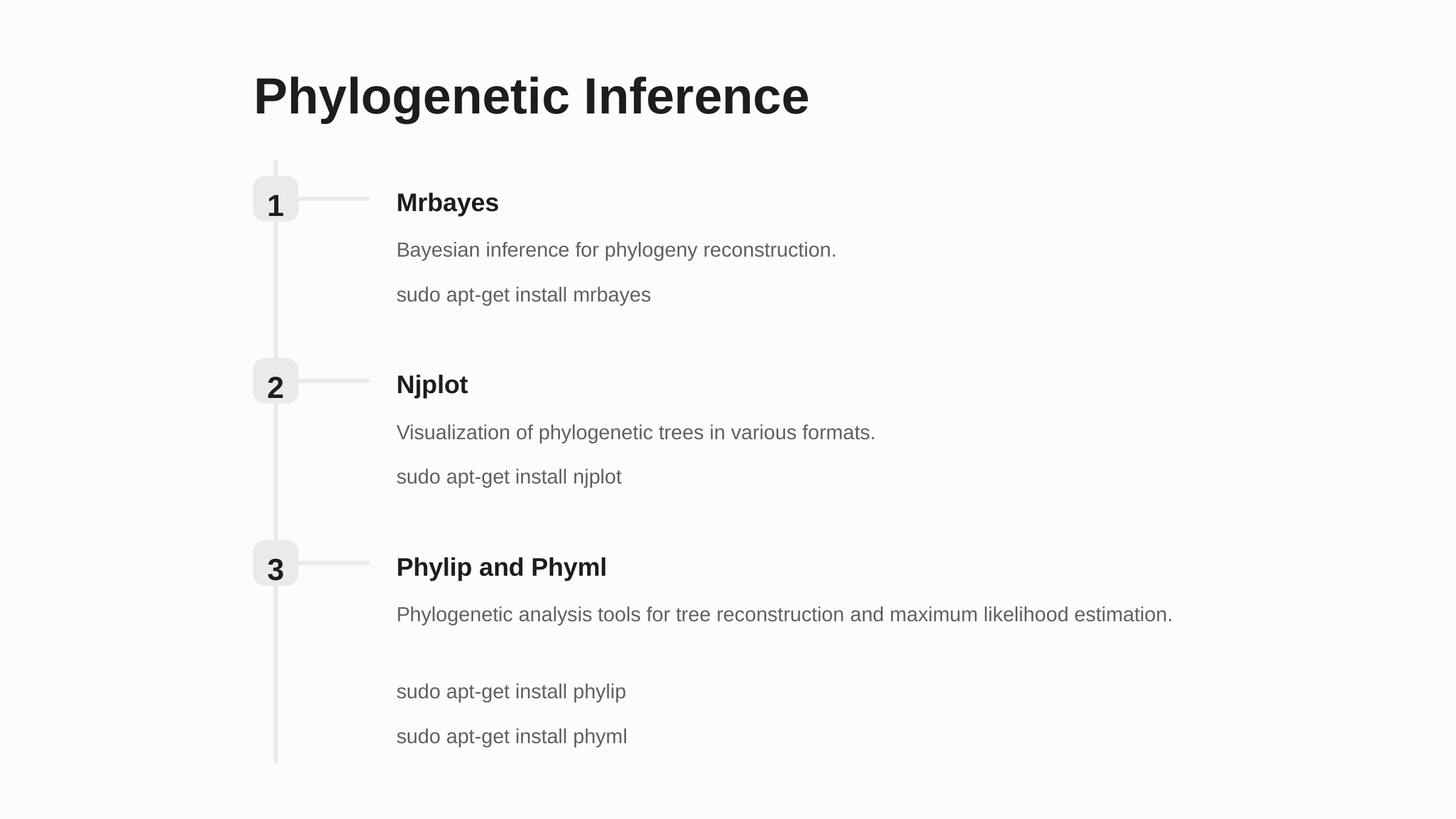

Phylogenetic Inference

1
Mrbayes

Bayesian inference for phylogeny reconstruction.
sudo apt-get install mrbayes

2
Njplot

Visualization of phylogenetic trees in various formats.
sudo apt-get install njplot

3
Phylip and Phyml

Phylogenetic analysis tools for tree reconstruction and maximum likelihood estimation.
sudo apt-get install phylip
sudo apt-get install phyml